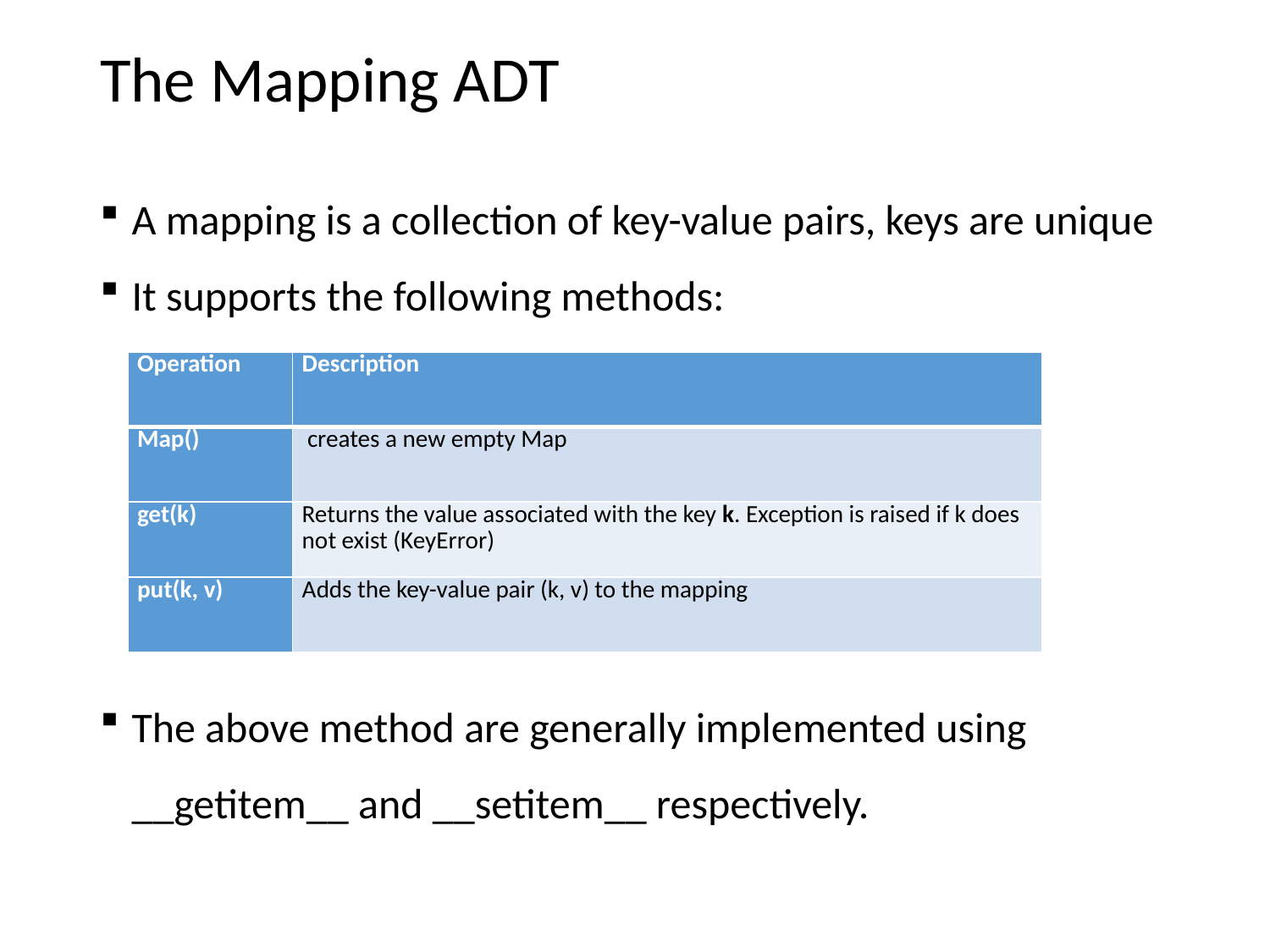

# The Mapping ADT
A mapping is a collection of key-value pairs, keys are unique
It supports the following methods:

| Operation | Description |
| --- | --- |
| Map() | creates a new empty Map |
| get(k) | Returns the value associated with the key k. Exception is raised if k does not exist (KeyError) |
| put(k, v) | Adds the key-value pair (k, v) to the mapping |
The above method are generally implemented using __getitem__ and __setitem__ respectively.